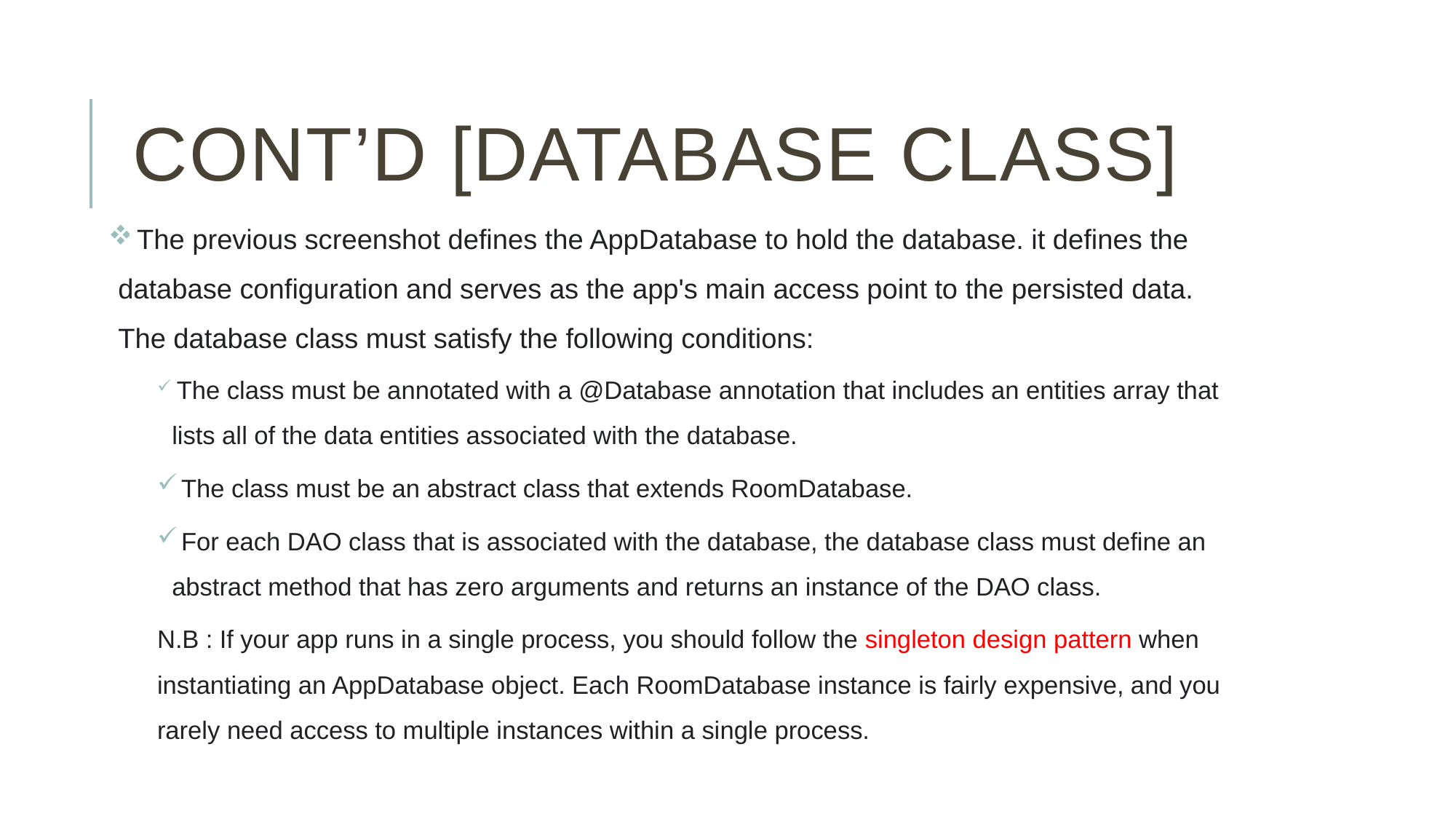

# Cont’d [DATABASE CLASS]
 The previous screenshot defines the AppDatabase to hold the database. it defines the database configuration and serves as the app's main access point to the persisted data. The database class must satisfy the following conditions:
 The class must be annotated with a @Database annotation that includes an entities array that lists all of the data entities associated with the database.
 The class must be an abstract class that extends RoomDatabase.
 For each DAO class that is associated with the database, the database class must define an abstract method that has zero arguments and returns an instance of the DAO class.
N.B : If your app runs in a single process, you should follow the singleton design pattern when instantiating an AppDatabase object. Each RoomDatabase instance is fairly expensive, and you rarely need access to multiple instances within a single process.